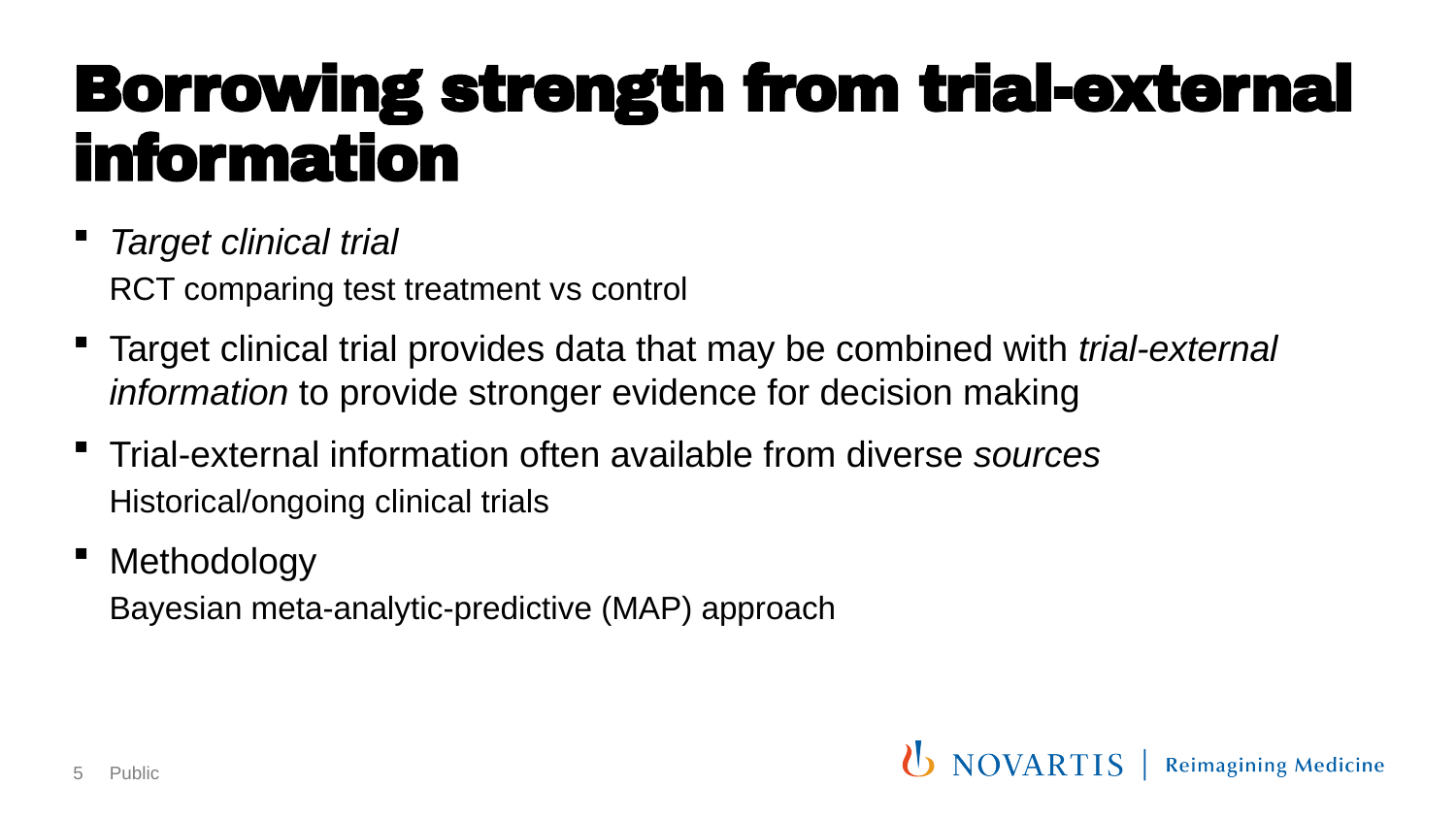

# Borrowing strength from trial-external information
Target clinical trial
RCT comparing test treatment vs control
Target clinical trial provides data that may be combined with trial-external information to provide stronger evidence for decision making
Trial-external information often available from diverse sources
Historical/ongoing clinical trials
Methodology
Bayesian meta-analytic-predictive (MAP) approach
5
Public